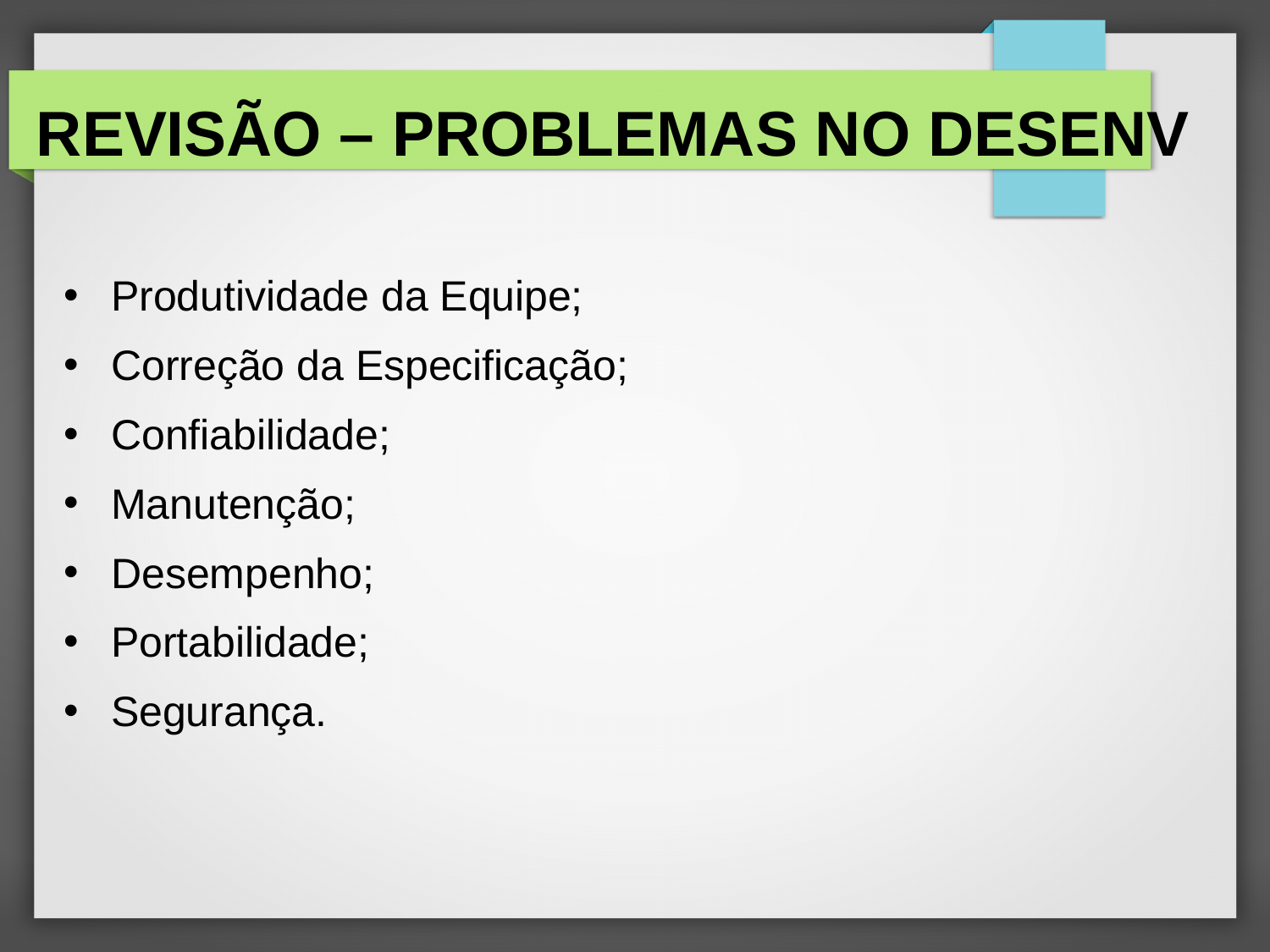

# REVISÃO – PROBLEMAS NO DESENV
Produtividade da Equipe;
Correção da Especificação;
Confiabilidade;
Manutenção;
Desempenho;
Portabilidade;
Segurança.